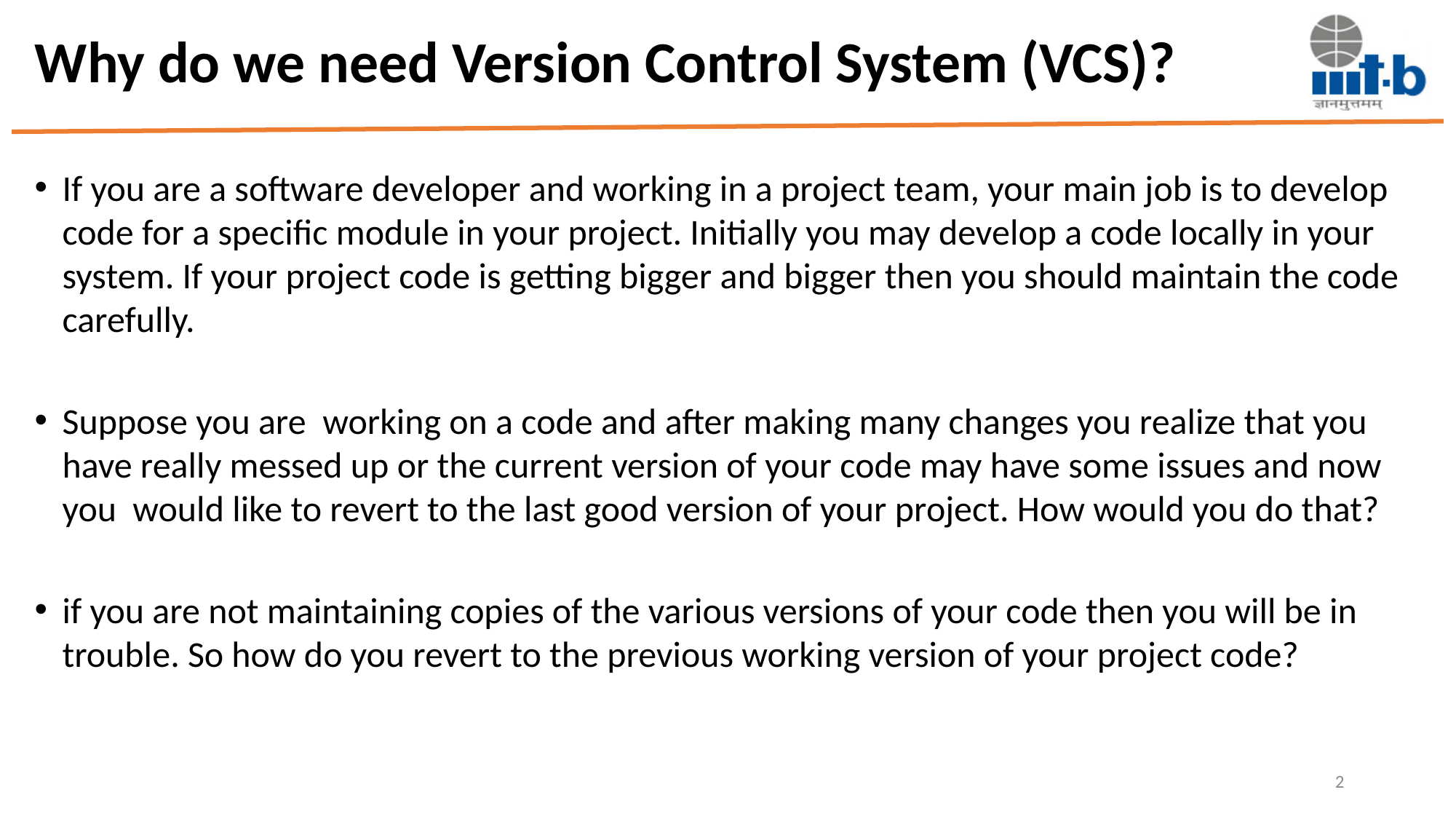

# Why do we need Version Control System (VCS)?
If you are a software developer and working in a project team, your main job is to develop code for a specific module in your project. Initially you may develop a code locally in your system. If your project code is getting bigger and bigger then you should maintain the code carefully.

Suppose you are  working on a code and after making many changes you realize that you have really messed up or the current version of your code may have some issues and now you  would like to revert to the last good version of your project. How would you do that?

if you are not maintaining copies of the various versions of your code then you will be in trouble. So how do you revert to the previous working version of your project code?

2